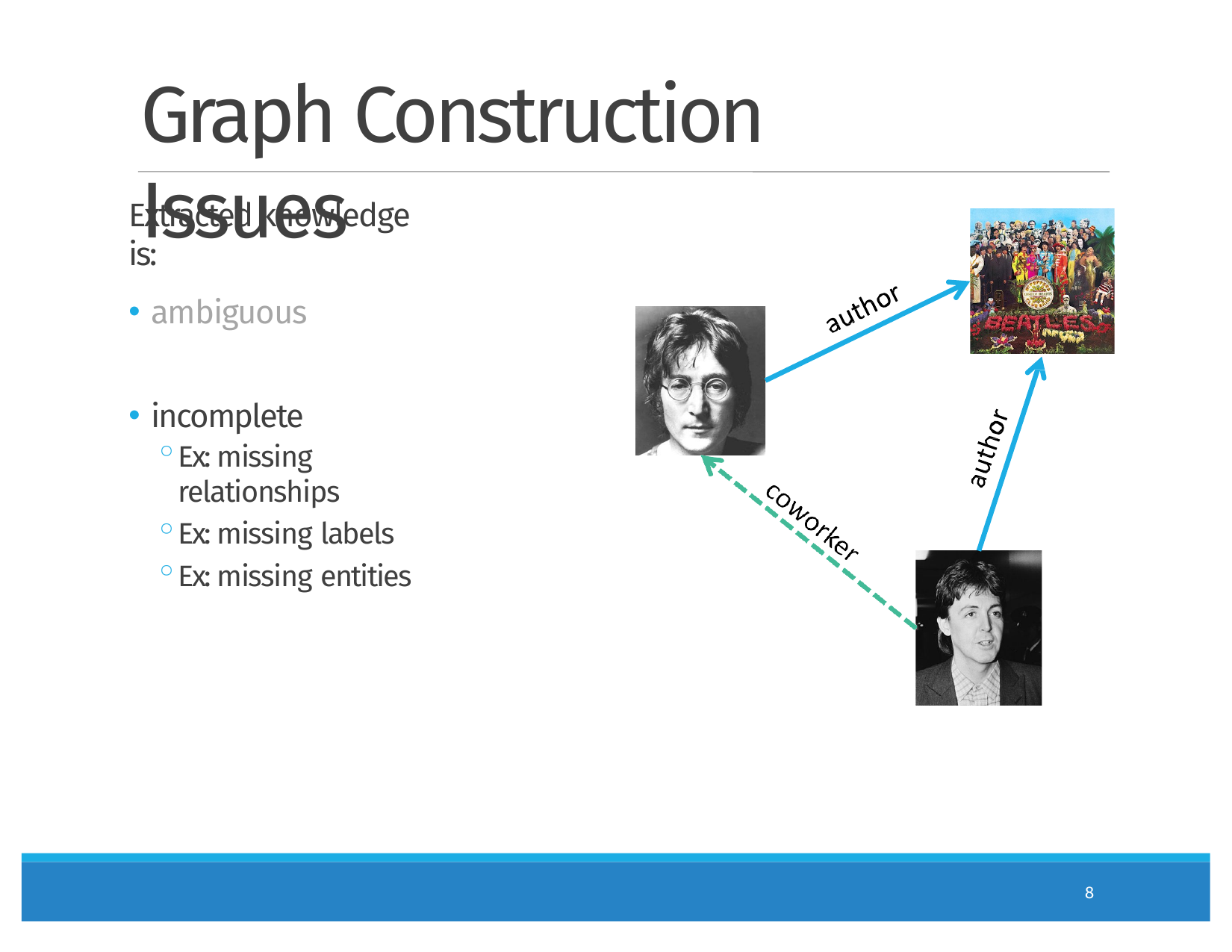

# Graph Construction Issues

Extracted knowledge is:
ambiguous

incomplete
Ex: missing relationships
Ex: missing labels
Ex: missing entities

8